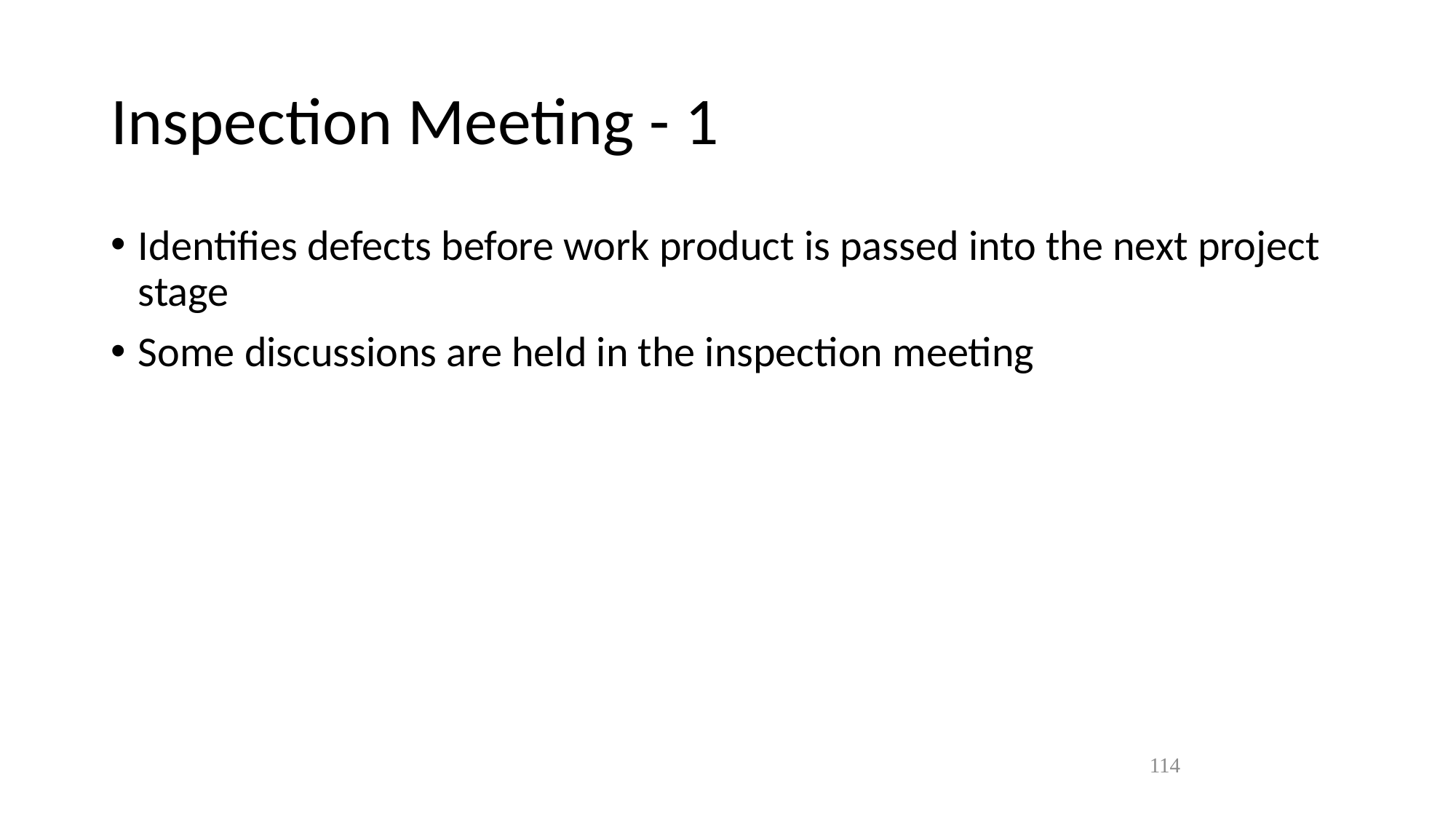

Inspection Meeting - 1
Identifies defects before work product is passed into the next project stage
Some discussions are held in the inspection meeting
114